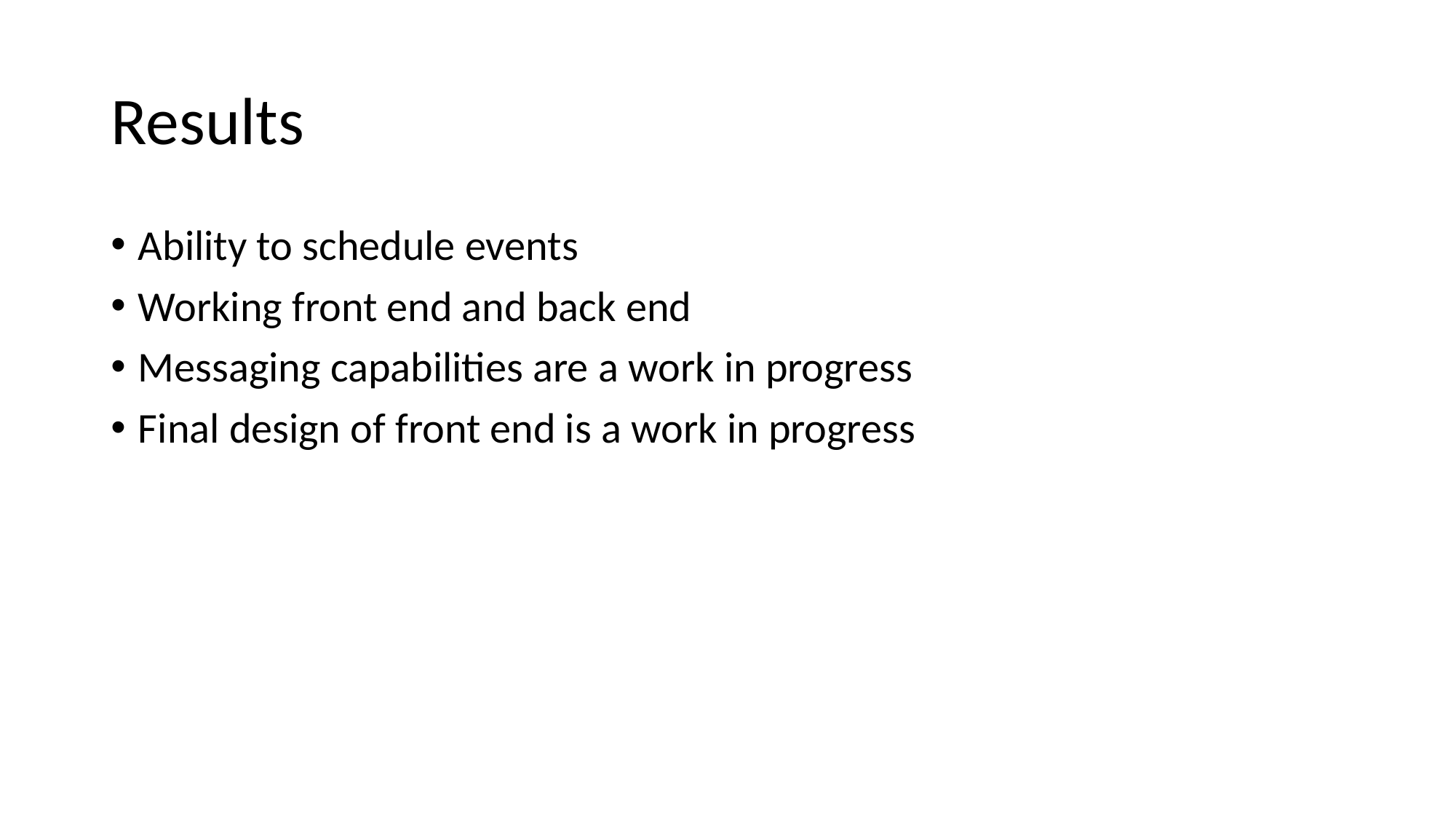

# Results
Ability to schedule events
Working front end and back end
Messaging capabilities are a work in progress
Final design of front end is a work in progress